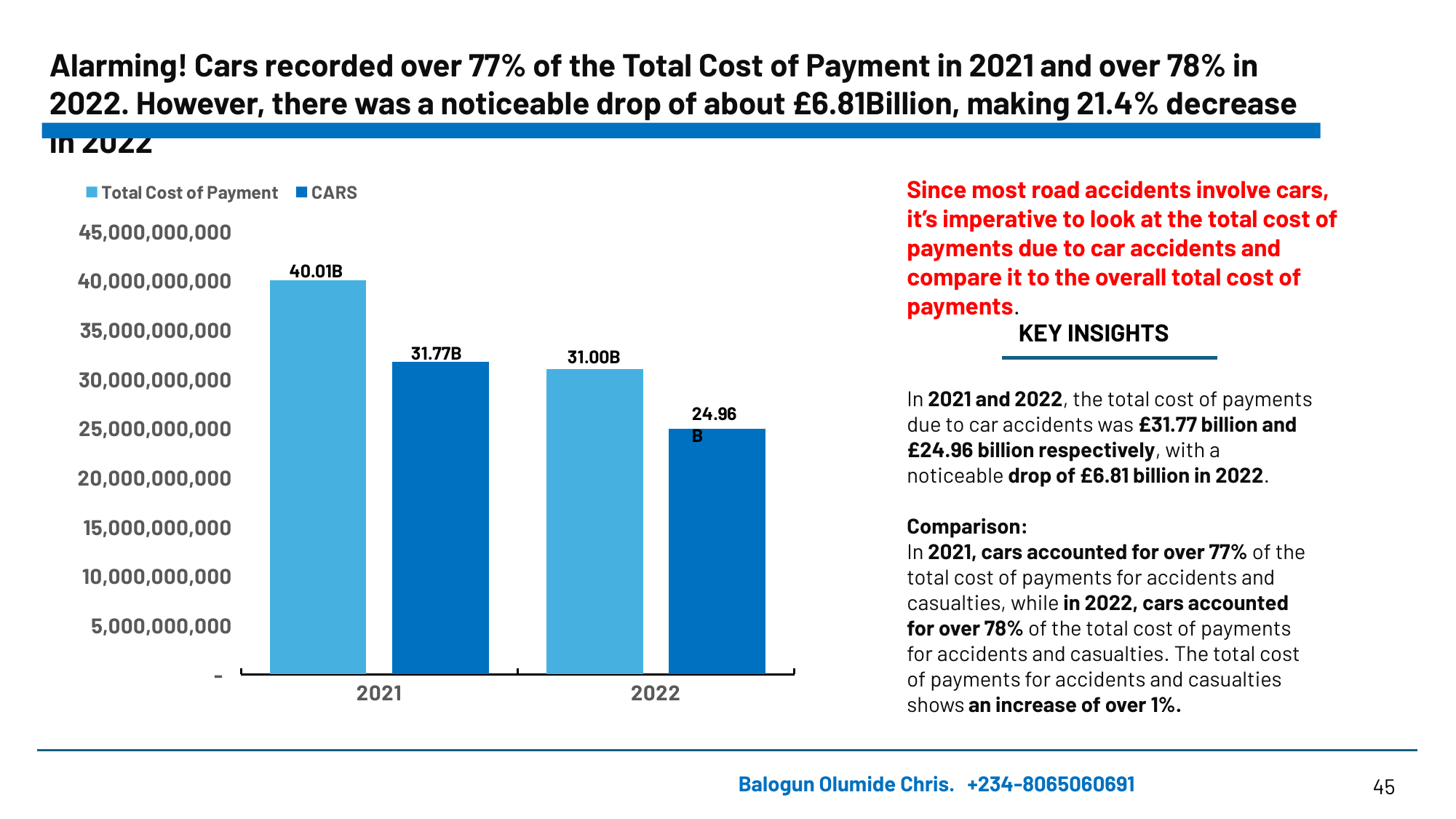

Alarming! Cars recorded over 77% of the Total Cost of Payment in 2021 and over 78% in 2022. However, there was a noticeable drop of about £6.81Billion, making 21.4% decrease in 2022

Since most road accidents involve cars, it’s imperative to look at the total cost of payments due to car accidents and compare it to the overall total cost of payments.

### Chart

| Category | Total Cost of Payment | CARS |
|---|---|---|
| 2021 | 40014770126.0 | 31768531394.0 |
| 2022 | 31000478364.0 | 24961887526.0 |
40.01B
KEY INSIGHTS
In 2021 and 2022, the total cost of payments due to car accidents was £31.77 billion and £24.96 billion respectively, with a noticeable drop of £6.81 billion in 2022.

Comparison:
In 2021, cars accounted for over 77% of the total cost of payments for accidents and casualties, while in 2022, cars accounted for over 78% of the total cost of payments for accidents and casualties. The total cost of payments for accidents and casualties shows an increase of over 1%.
Balogun Olumide Chris.   +234-8065060691
45